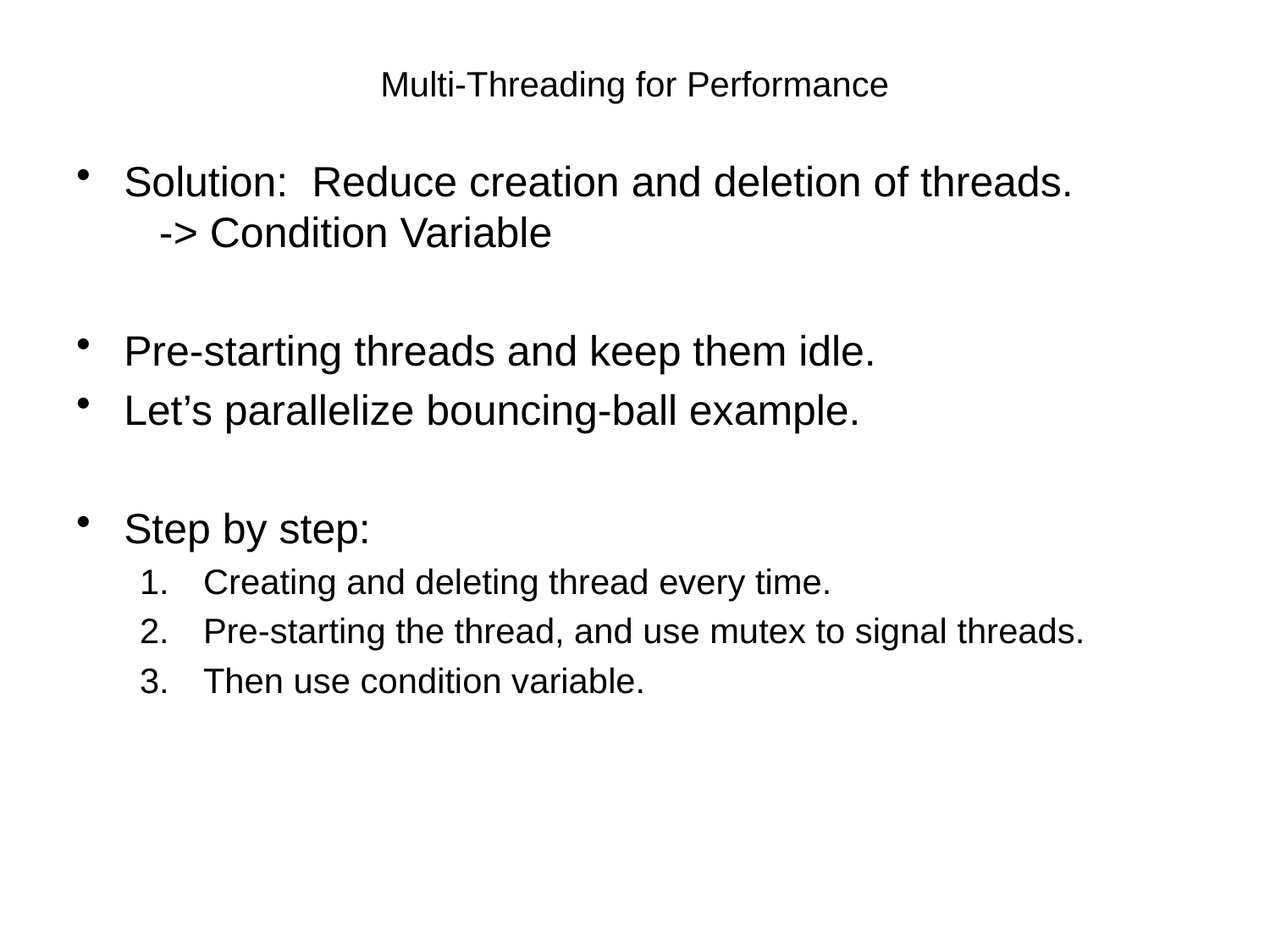

# Multi-Threading for Performance
Solution:  Reduce creation and deletion of threads.
   -> Condition Variable

Pre-starting threads and keep them idle.
Let’s parallelize bouncing-ball example.

Step by step:
Creating and deleting thread every time.
Pre-starting the thread, and use mutex to signal threads.
Then use condition variable.